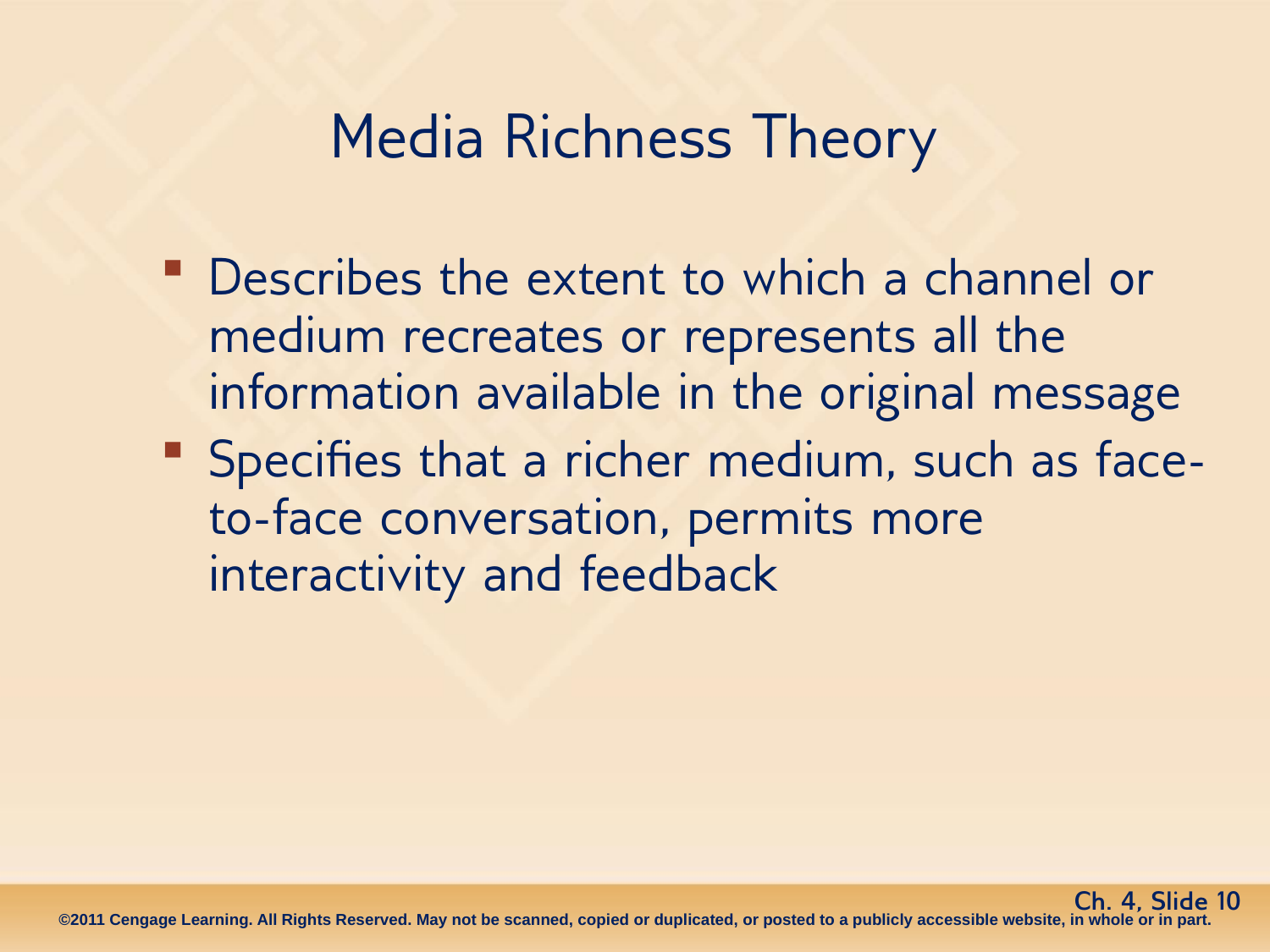

# Media Richness Theory
Describes the extent to which a channel or medium recreates or represents all the information available in the original message
Specifies that a richer medium, such as face-to-face conversation, permits more interactivity and feedback